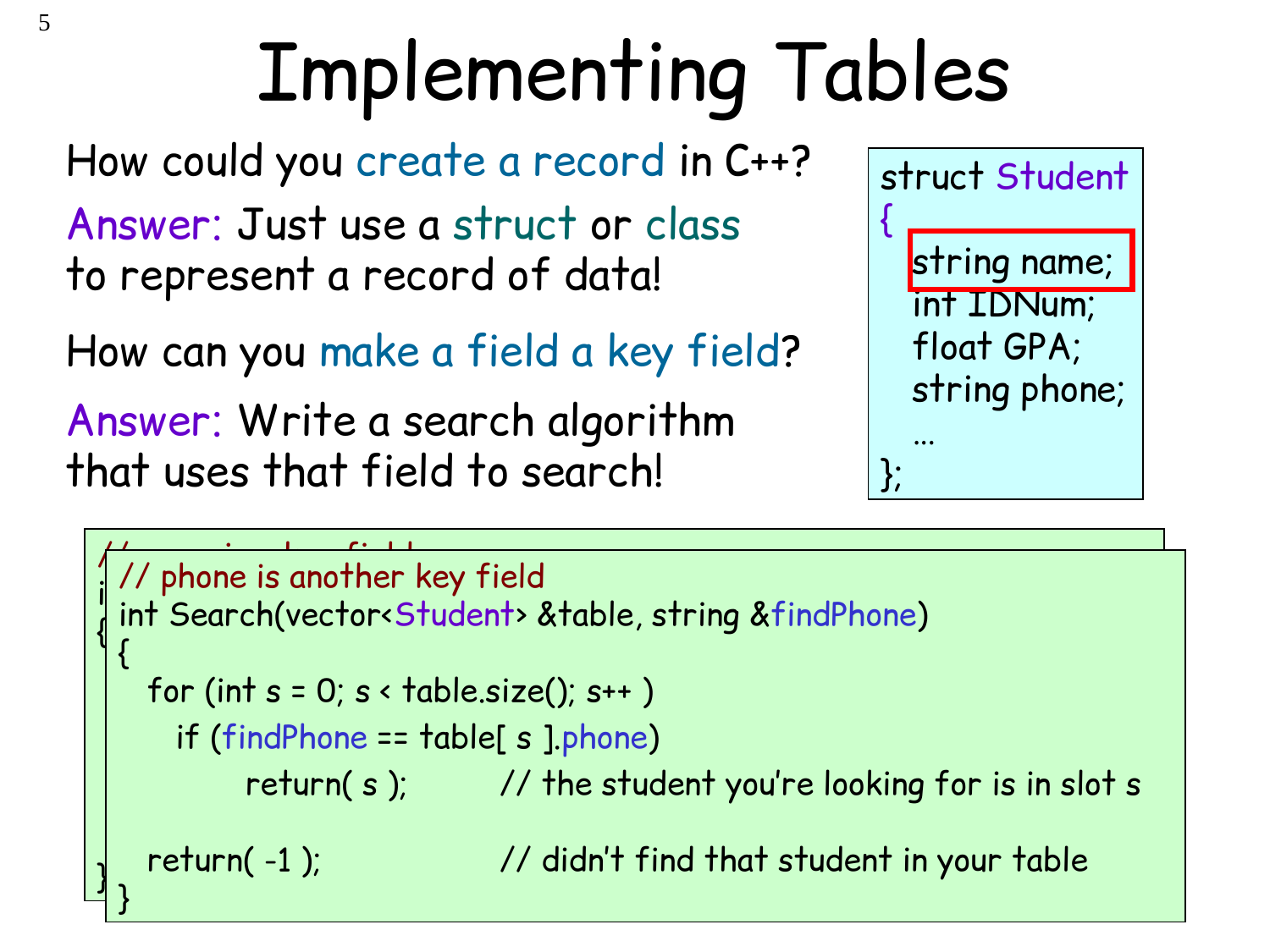

5
# Implementing Tables
How could you create a record in C++?
struct Student
{
   string name;
   int IDNum;
   float GPA;
   string phone;
   …
};
Answer: Just use a struct or class to represent a record of data!

How can you make a field a key field?
Answer: Write a search algorithm that uses that field to search!
// name is a key field
int Search(vector<Student> &table, string &findName)
{
   for (int s = 0; s < table.size(); s++ )

      if (findName == table[ s ].name)

	return( s );	// the student you’re looking for is in slot s

   return( -1 );		// didn’t find that student in your table
}
// phone is another key field
int Search(vector<Student> &table, string &findPhone)
{
   for (int s = 0; s < table.size(); s++ )

      if (findPhone == table[ s ].phone)

	return( s );	// the student you’re looking for is in slot s

   return( -1 );		// didn’t find that student in your table
}